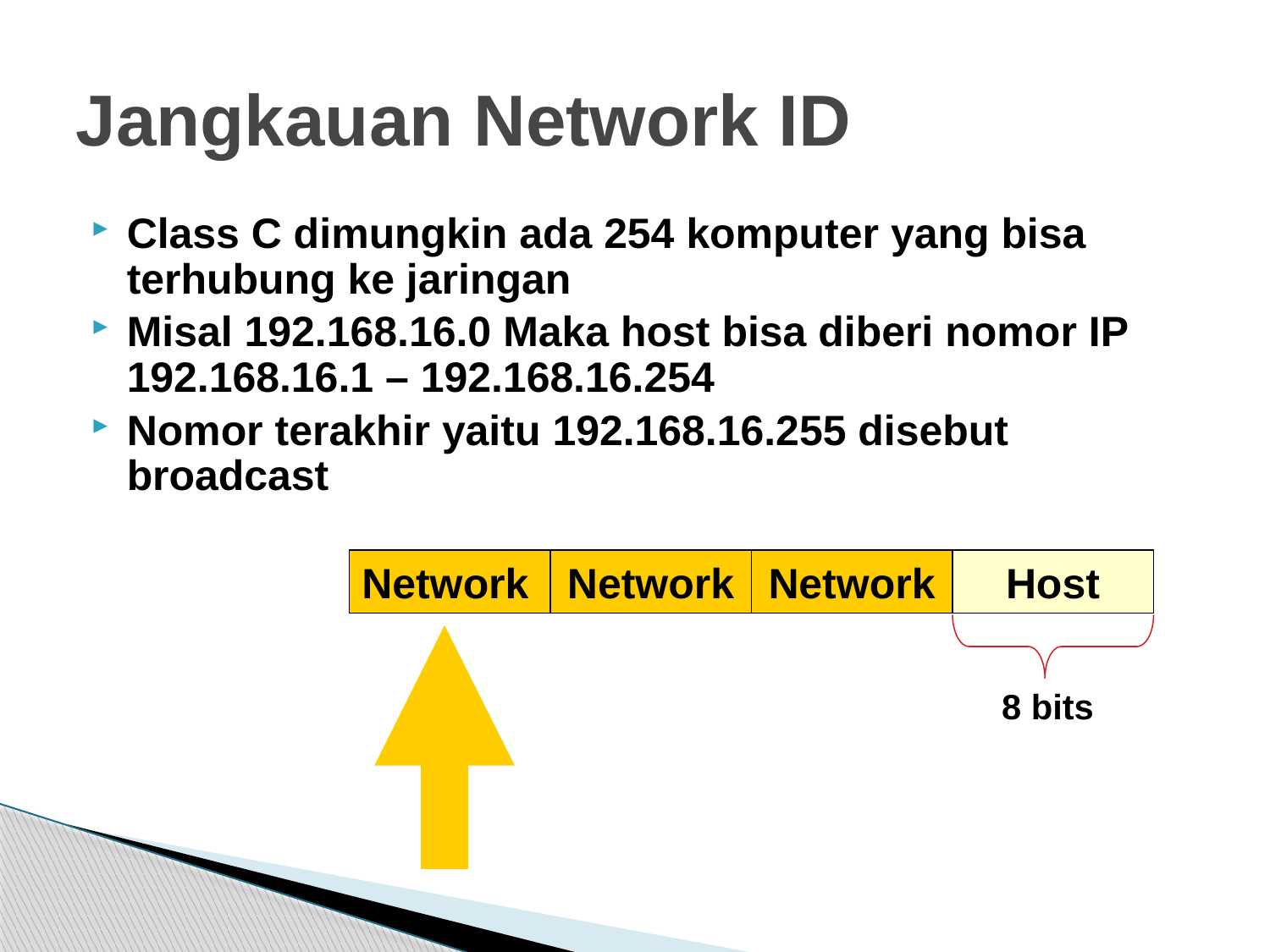

# Jangkauan Network ID
Class C dimungkin ada 254 komputer yang bisa terhubung ke jaringan
Misal 192.168.16.0 Maka host bisa diberi nomor IP 192.168.16.1 – 192.168.16.254
Nomor terakhir yaitu 192.168.16.255 disebut broadcast
Network
Network
Network
Host

8 bits